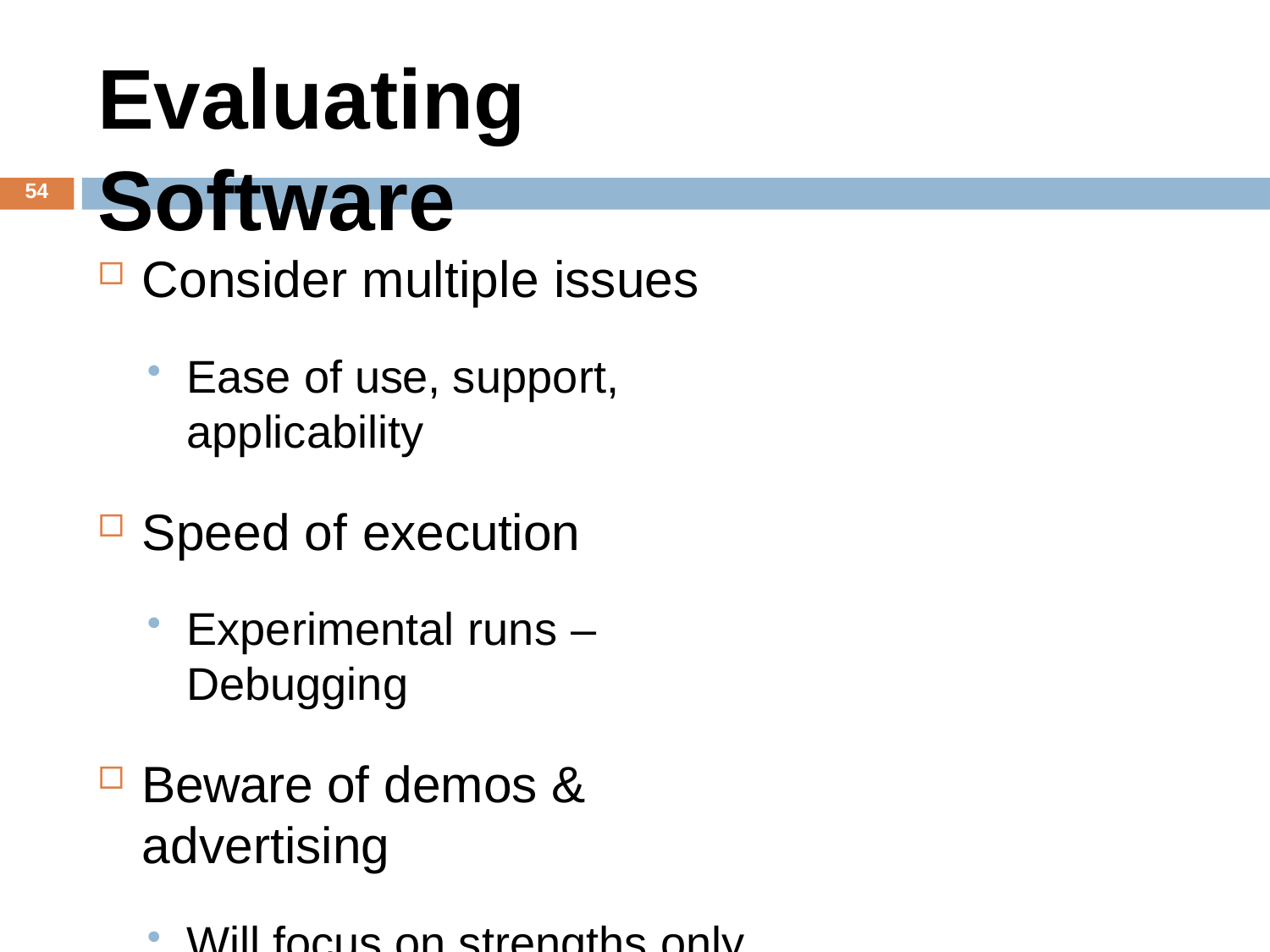

# Evaluating Software
54
Consider multiple issues
Ease of use, support, applicability
Speed of execution
Experimental runs – Debugging
Beware of demos & advertising
Will focus on strengths only